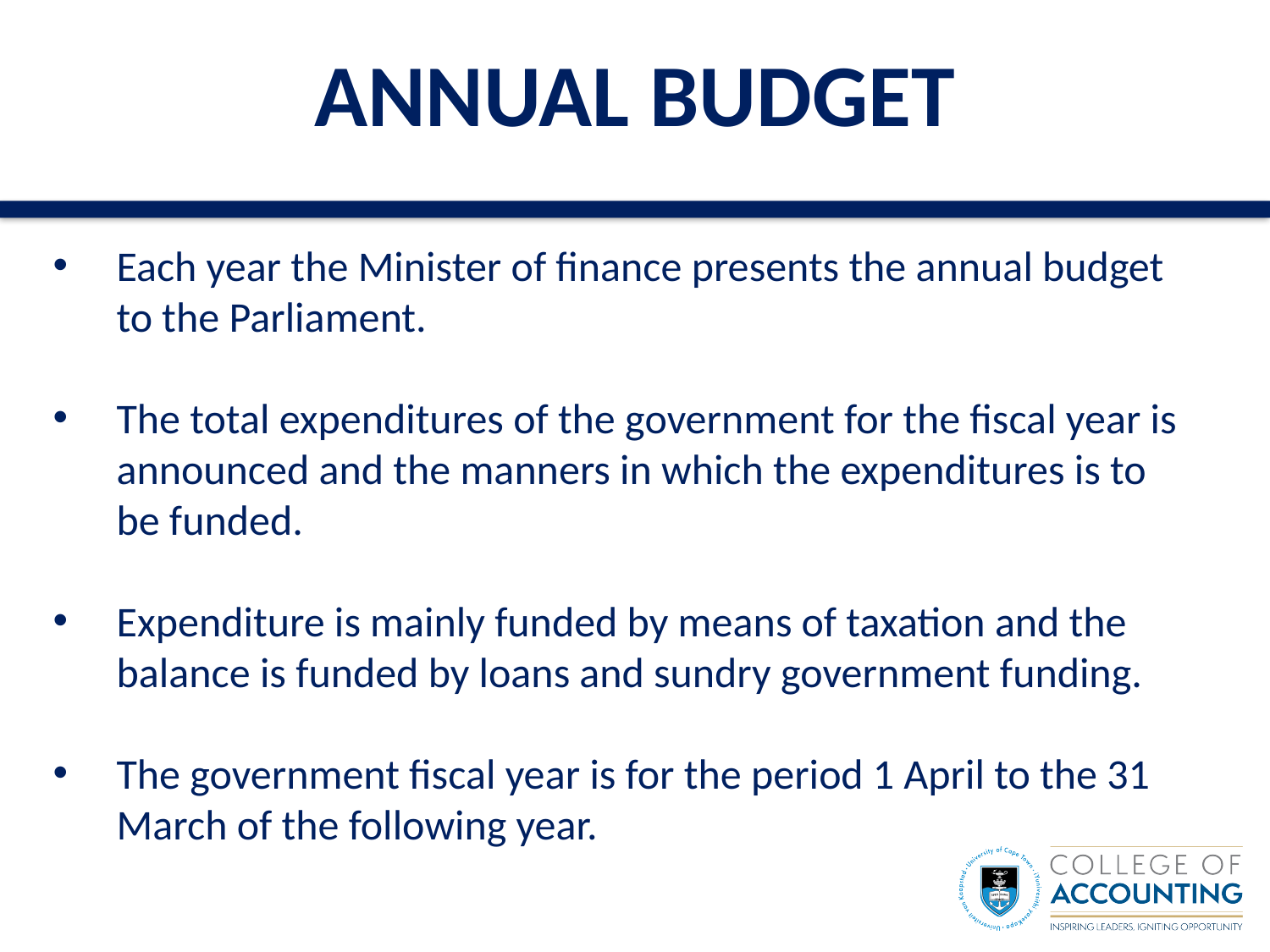

# ANNUAL BUDGET

Each year the Minister of finance presents the annual budget to the Parliament.

The total expenditures of the government for the fiscal year is announced and the manners in which the expenditures is to be funded.

Expenditure is mainly funded by means of taxation and the balance is funded by loans and sundry government funding.

The government fiscal year is for the period 1 April to the 31 March of the following year.